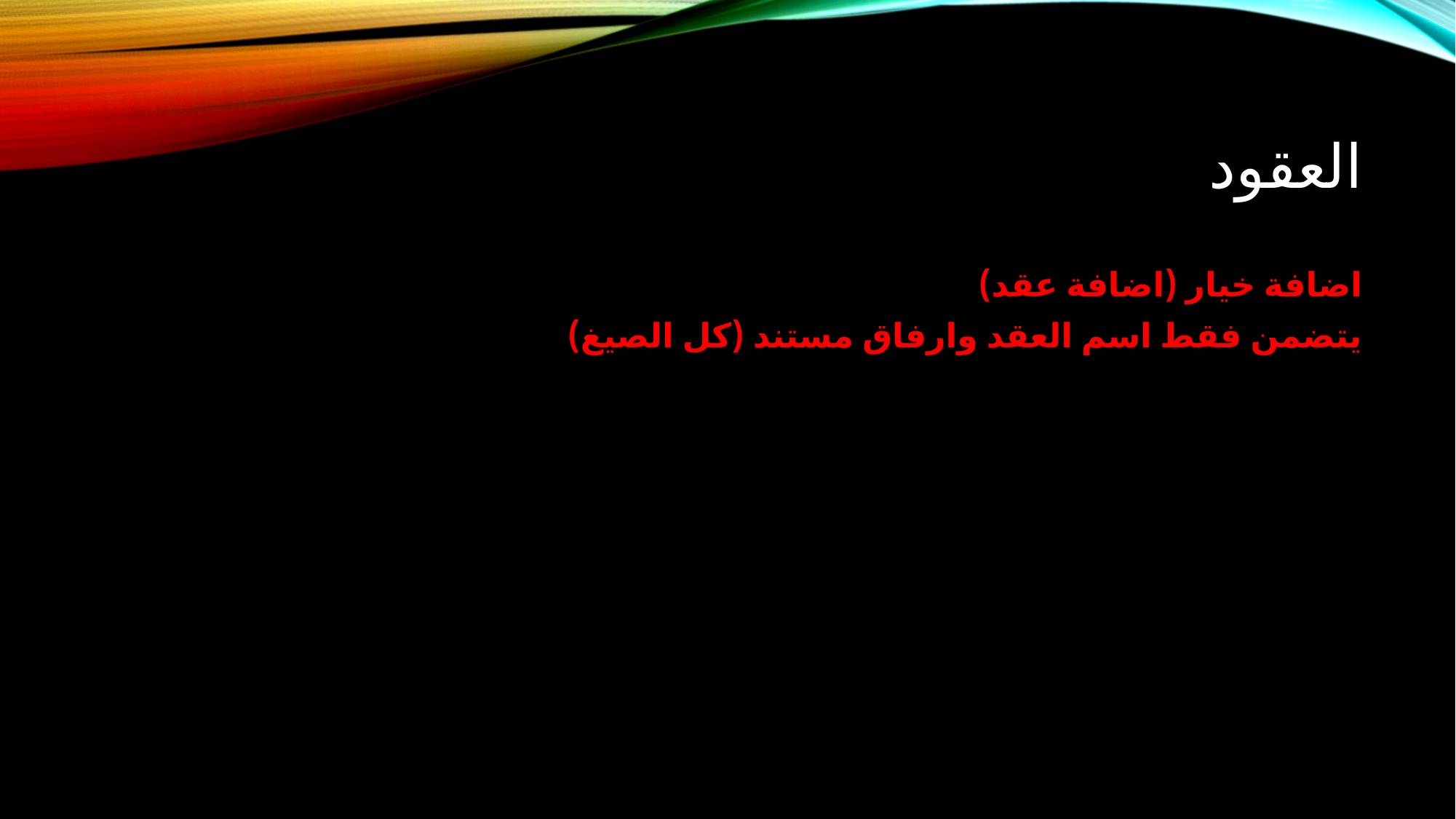

# العقود
اضافة خيار (اضافة عقد)
يتضمن فقط اسم العقد وارفاق مستند (كل الصيغ)